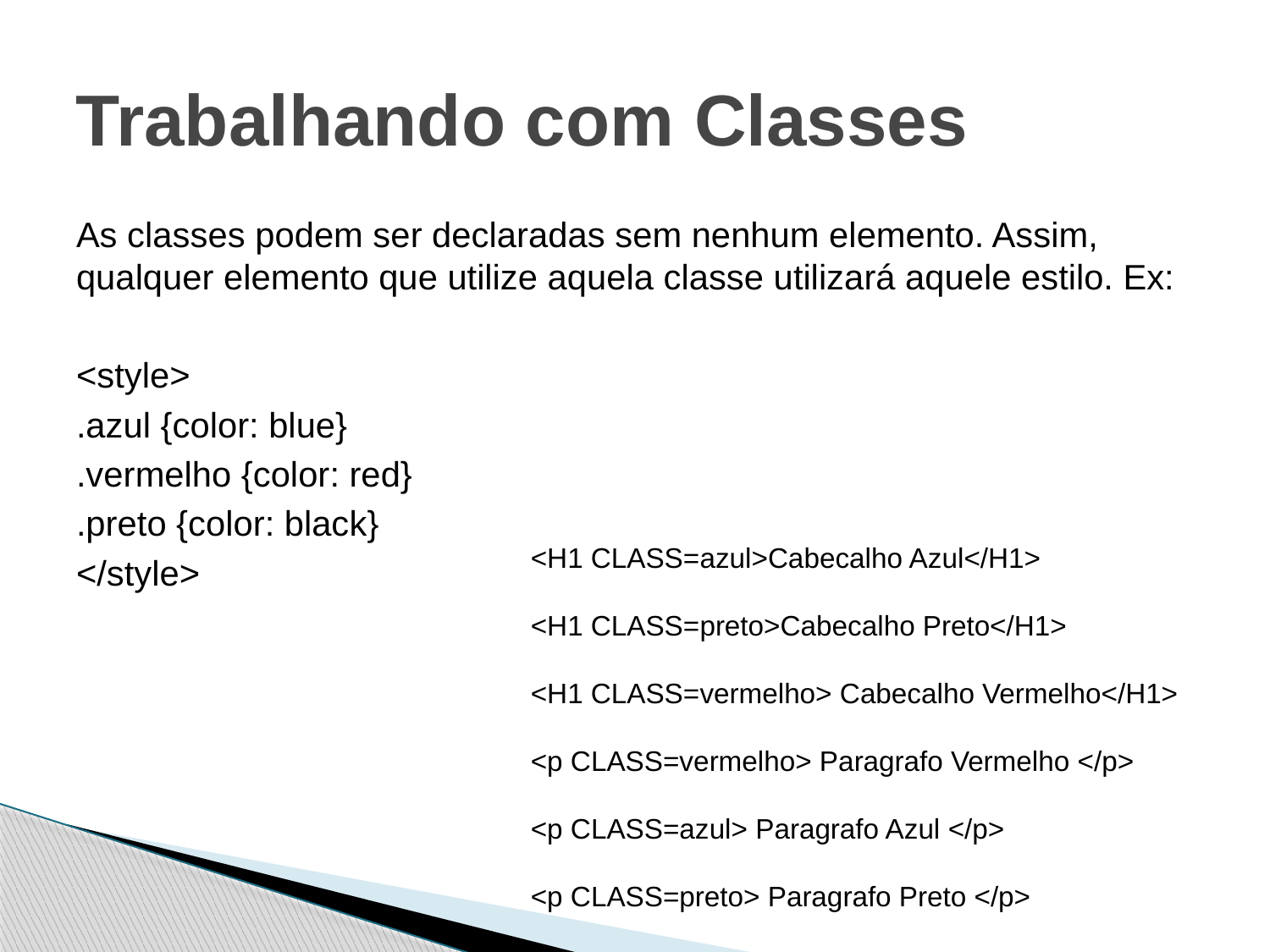

# Trabalhando com Classes
As classes podem ser declaradas sem nenhum elemento. Assim, qualquer elemento que utilize aquela classe utilizará aquele estilo. Ex:

<style>
.azul {color: blue}
.vermelho {color: red}
.preto {color: black}
</style>

<H1 CLASS=azul>Cabecalho Azul</H1>

<H1 CLASS=preto>Cabecalho Preto</H1>

<H1 CLASS=vermelho> Cabecalho Vermelho</H1>

<p CLASS=vermelho> Paragrafo Vermelho </p>

<p CLASS=azul> Paragrafo Azul </p>

<p CLASS=preto> Paragrafo Preto </p>